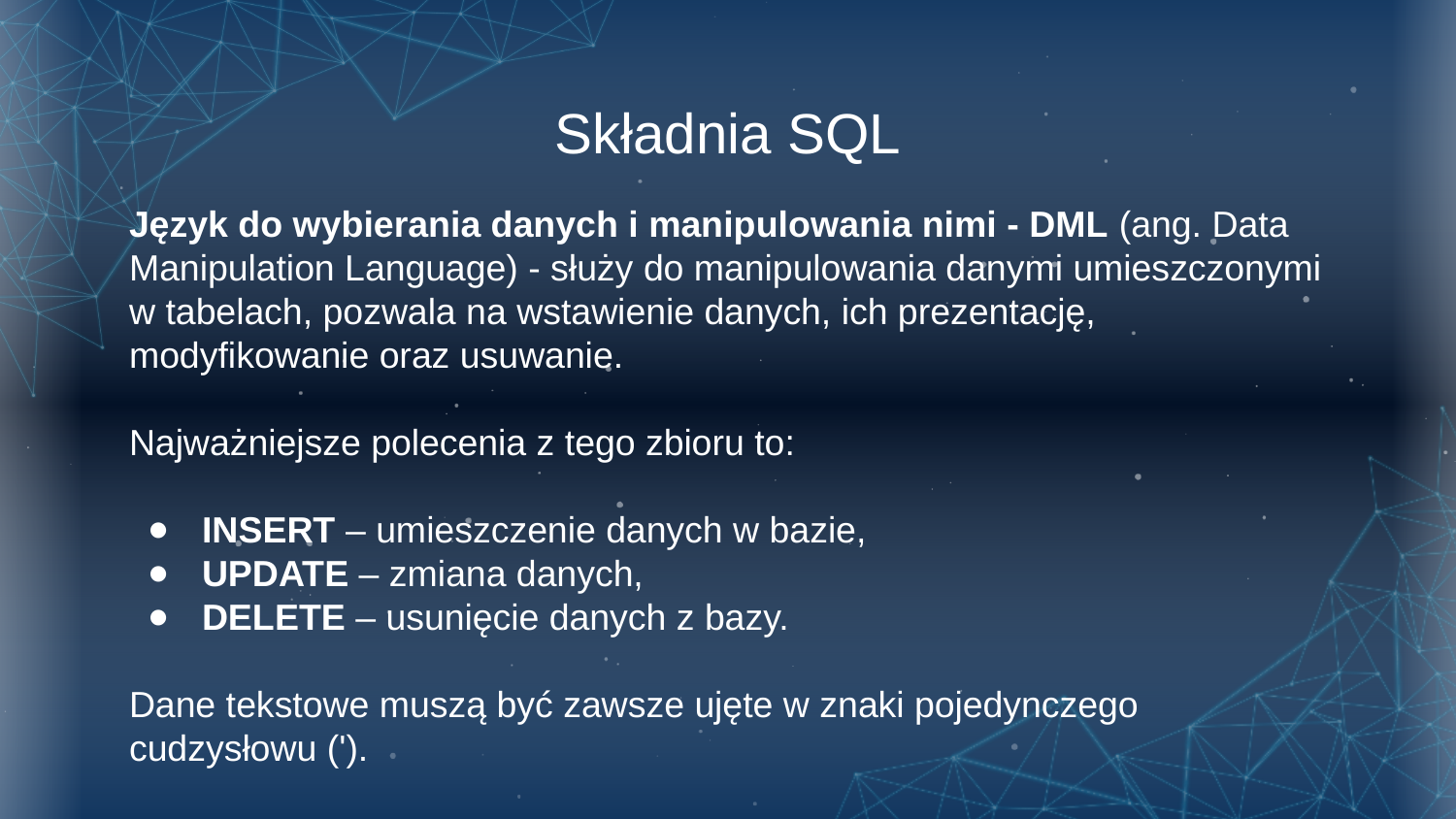

# Składnia SQL
Język do wybierania danych i manipulowania nimi - DML (ang. Data Manipulation Language) - służy do manipulowania danymi umieszczonymi w tabelach, pozwala na wstawienie danych, ich prezentację, modyfikowanie oraz usuwanie.

Najważniejsze polecenia z tego zbioru to:

INSERT – umieszczenie danych w bazie,
UPDATE – zmiana danych,
DELETE – usunięcie danych z bazy.

Dane tekstowe muszą być zawsze ujęte w znaki pojedynczego cudzysłowu (').